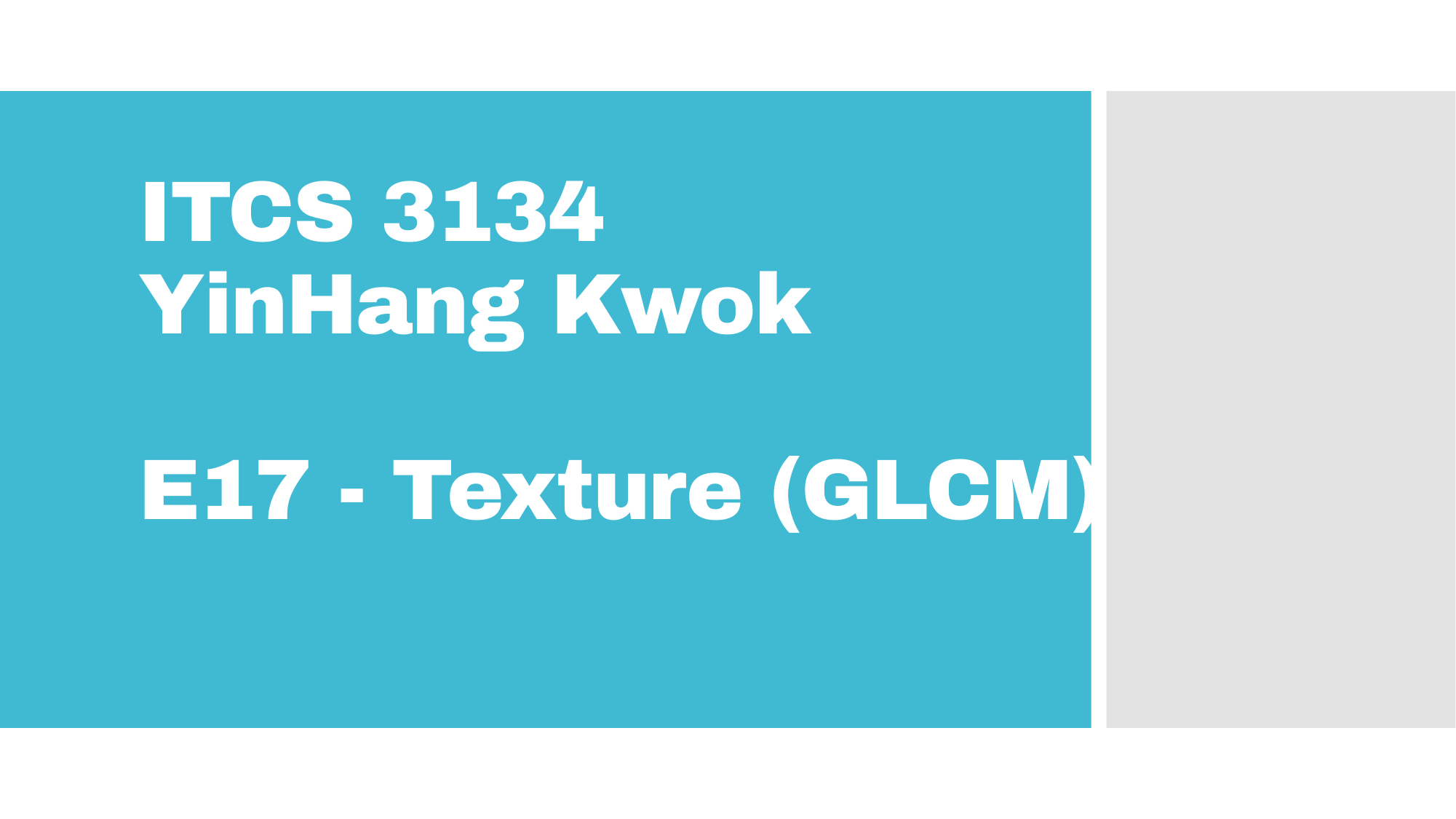

# ITCS 3134 YinHang Kwok E17 - Texture (GLCM)